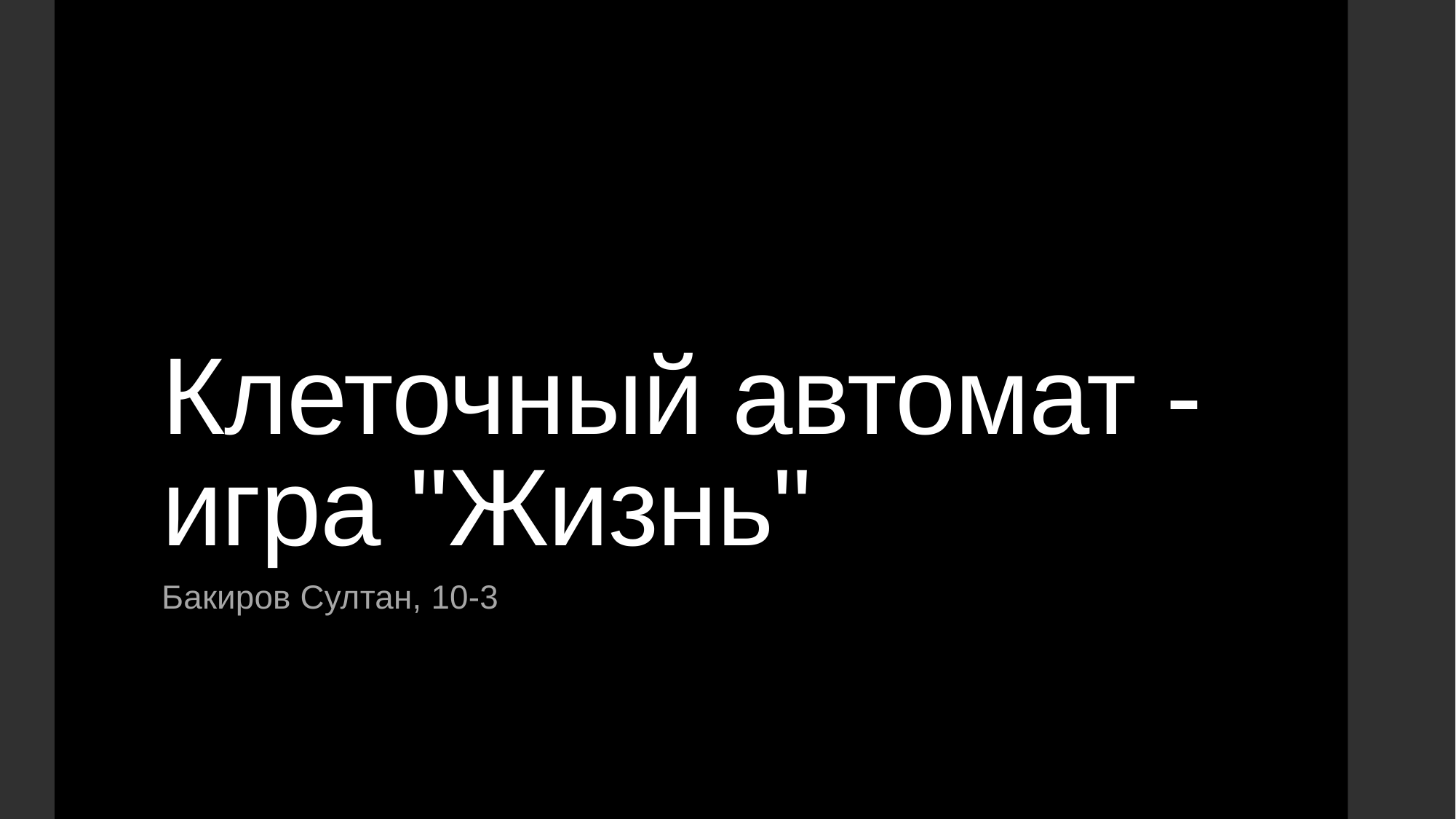

# Клеточный автомат - игра "Жизнь"
Бакиров Султан, 10-3